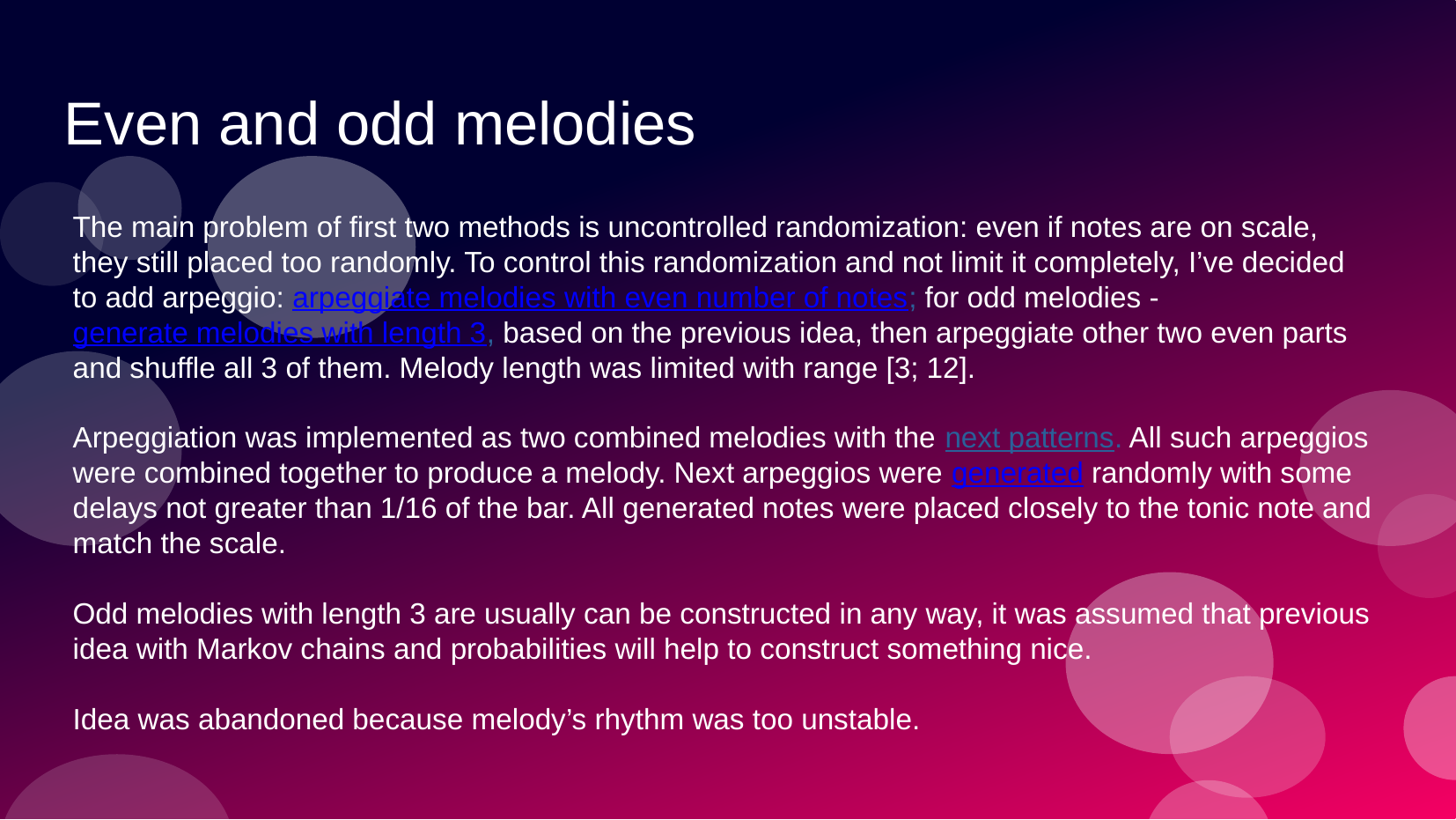

# Even and odd melodies
The main problem of first two methods is uncontrolled randomization: even if notes are on scale, they still placed too randomly. To control this randomization and not limit it completely, I’ve decided to add arpeggio: arpeggiate melodies with even number of notes; for odd melodies - generate melodies with length 3, based on the previous idea, then arpeggiate other two even parts and shuffle all 3 of them. Melody length was limited with range [3; 12].

Arpeggiation was implemented as two combined melodies with the next patterns. All such arpeggios were combined together to produce a melody. Next arpeggios were generated randomly with some delays not greater than 1/16 of the bar. All generated notes were placed closely to the tonic note and match the scale.
Odd melodies with length 3 are usually can be constructed in any way, it was assumed that previous idea with Markov chains and probabilities will help to construct something nice.
Idea was abandoned because melody’s rhythm was too unstable.